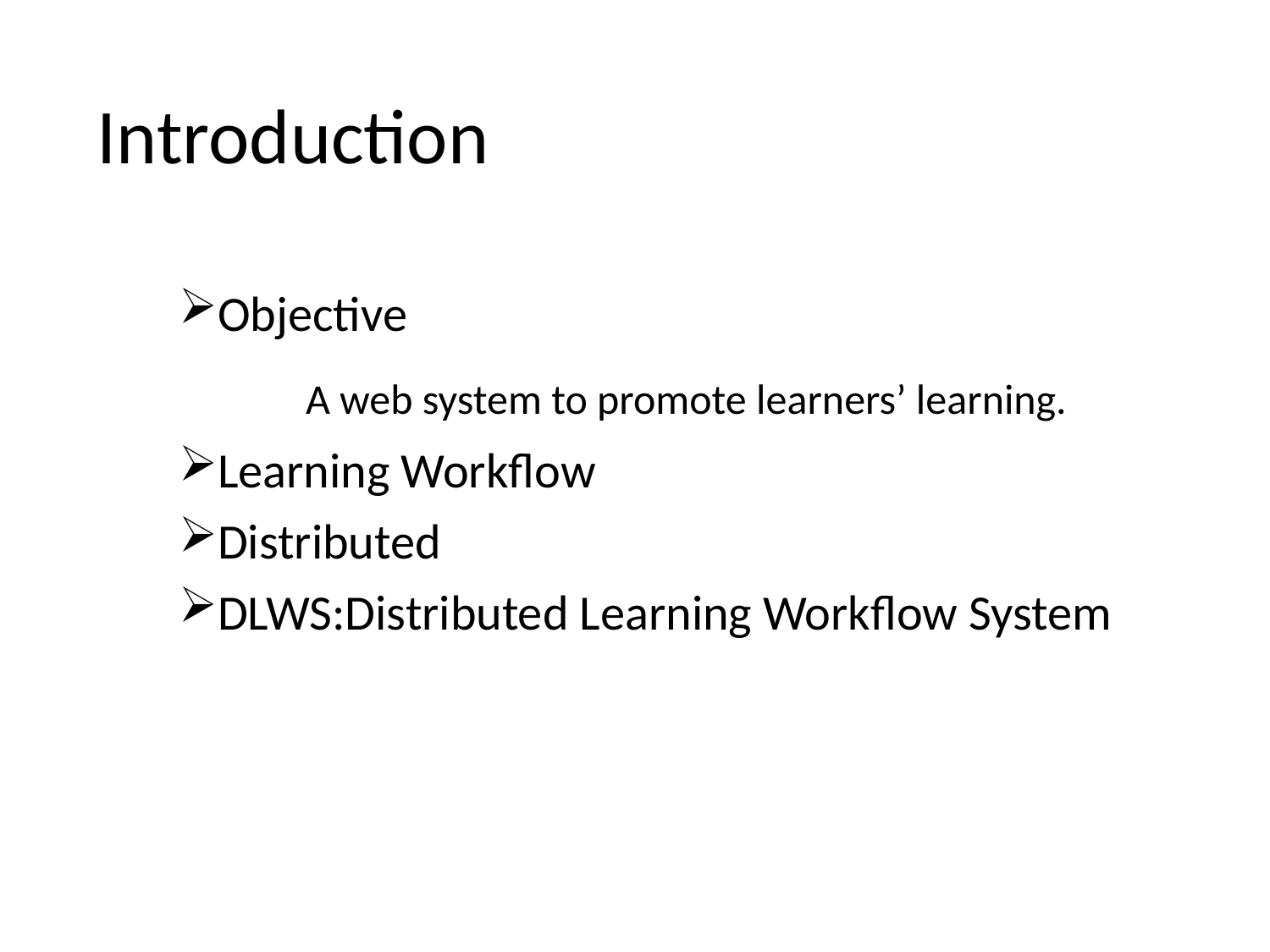

# Introduction
Objective
	A web system to promote learners’ learning.
Learning Workflow
Distributed
DLWS:Distributed Learning Workflow System